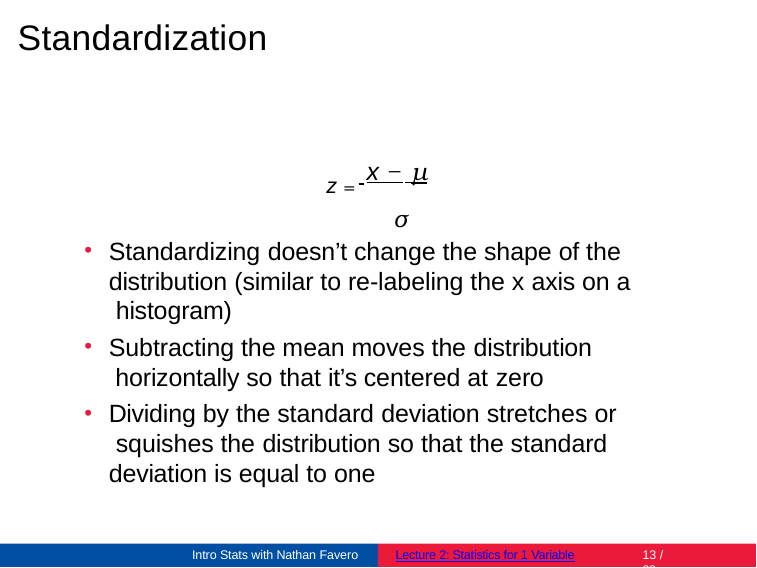

# Standardization
z = x − µ
σ
Standardizing doesn’t change the shape of the  distribution (similar to re-labeling the x axis on a  histogram)
Subtracting the mean moves the distribution  horizontally so that it’s centered at zero
Dividing by the standard deviation stretches or  squishes the distribution so that the standard  deviation is equal to one

Intro Stats with Nathan Favero
Lecture 2: Statistics for 1 Variable
13 / 20